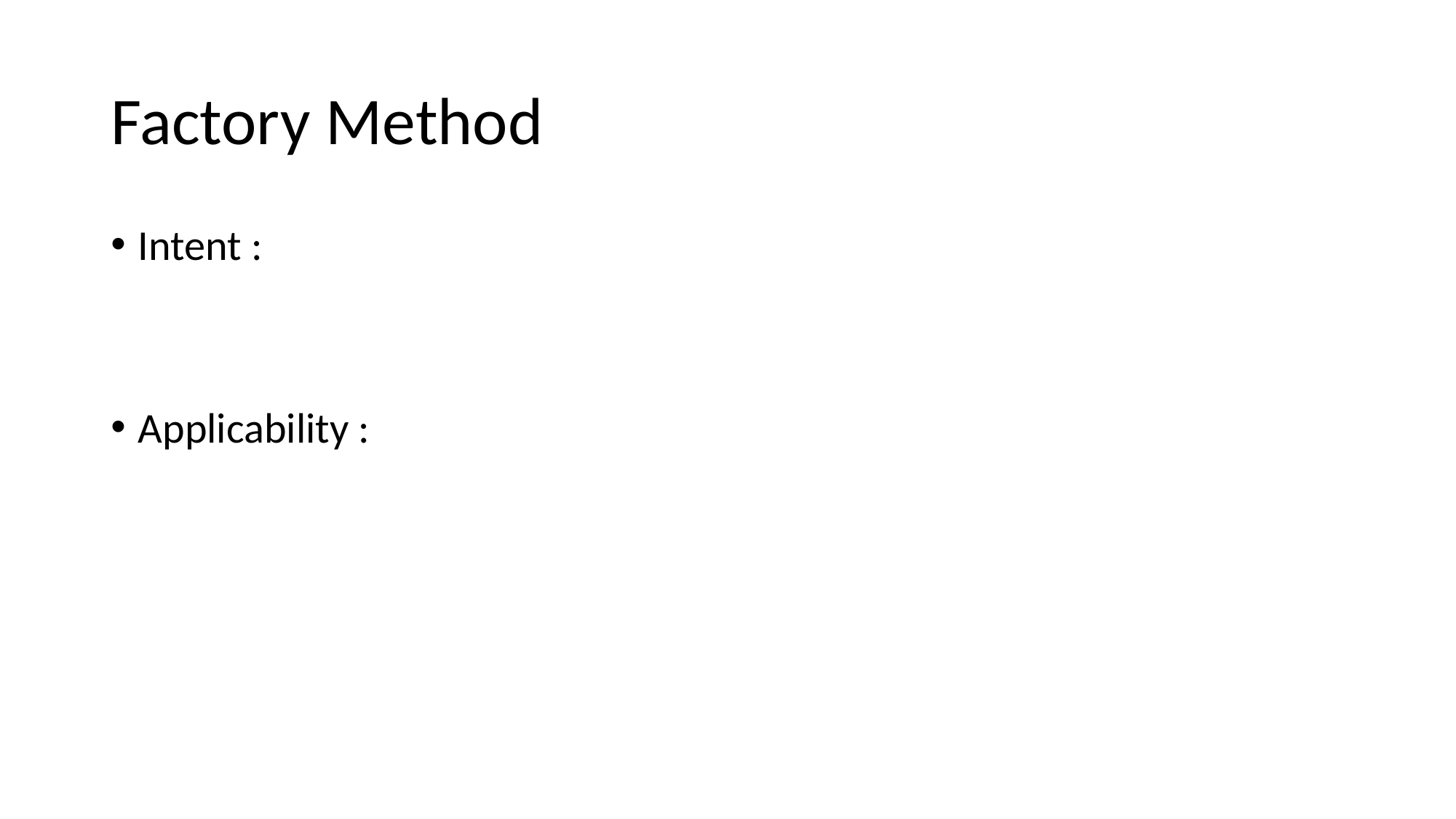

# Factory Method
Intent :

Applicability :